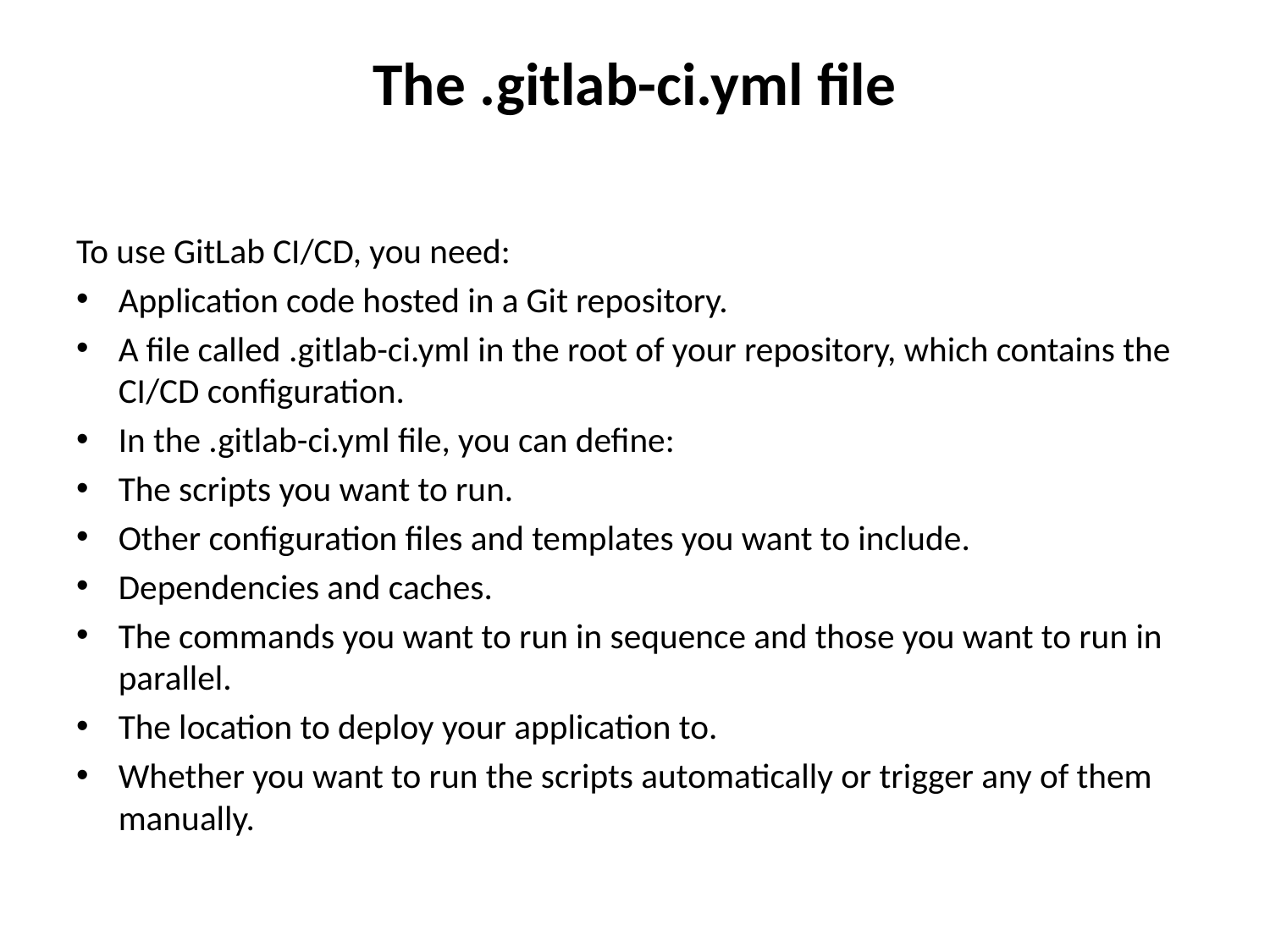

# The .gitlab-ci.yml file
To use GitLab CI/CD, you need:
Application code hosted in a Git repository.
A file called .gitlab-ci.yml in the root of your repository, which contains the CI/CD configuration.
In the .gitlab-ci.yml file, you can define:
The scripts you want to run.
Other configuration files and templates you want to include.
Dependencies and caches.
The commands you want to run in sequence and those you want to run in parallel.
The location to deploy your application to.
Whether you want to run the scripts automatically or trigger any of them manually.